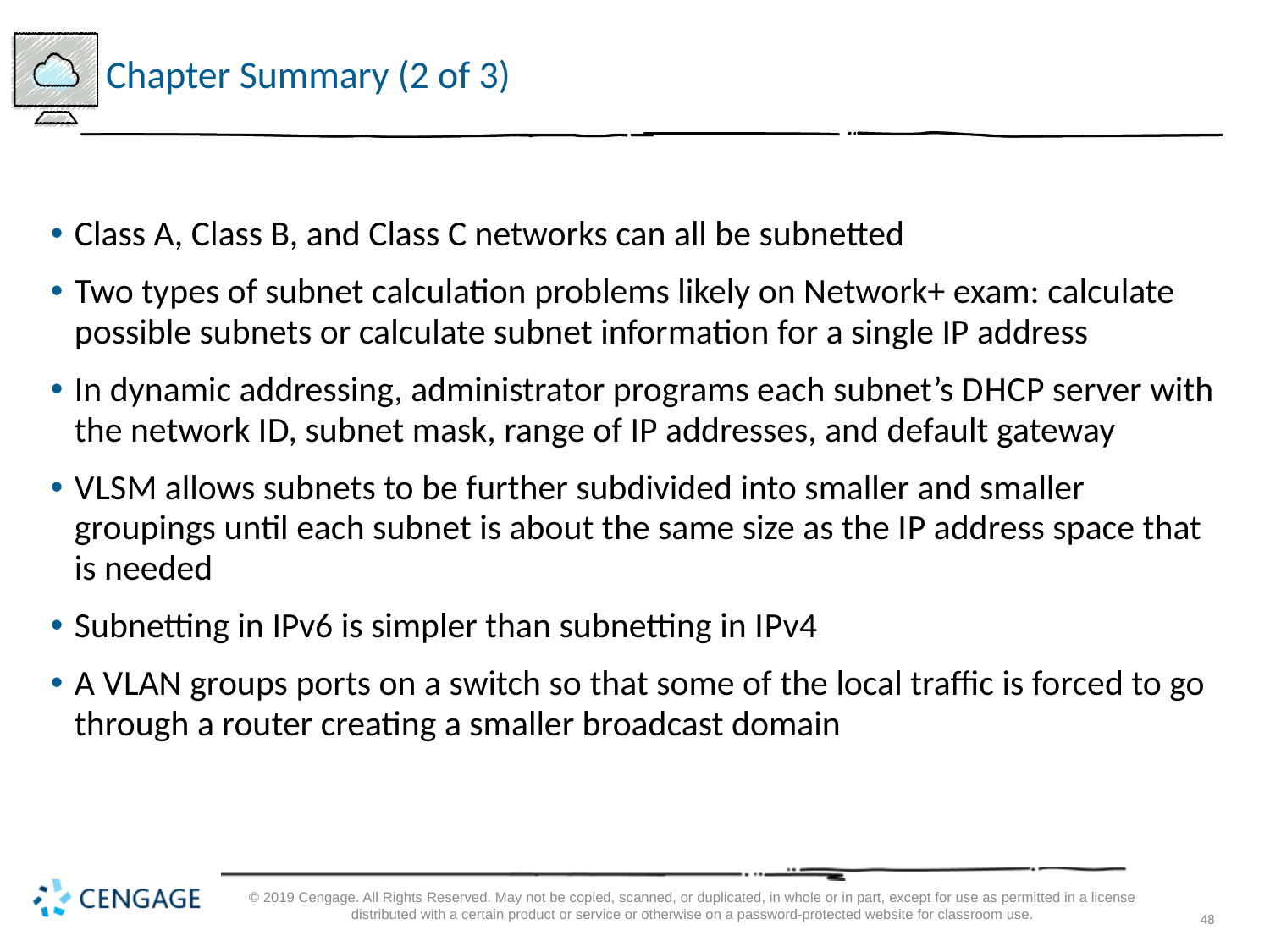

# Chapter Summary (2 of 3)
Class A, Class B, and Class C networks can all be subnetted
Two types of subnet calculation problems likely on Network+ exam: calculate possible subnets or calculate subnet information for a single IP address
In dynamic addressing, administrator programs each subnet’s D H C P server with the network I D, subnet mask, range of IP addresses, and default gateway
V L S M allows subnets to be further subdivided into smaller and smaller groupings until each subnet is about the same size as the I P address space that is needed
Subnetting in IPv6 is simpler than subnetting in I P v 4
A V LAN groups ports on a switch so that some of the local traffic is forced to go through a router creating a smaller broadcast domain
© 2019 Cengage. All Rights Reserved. May not be copied, scanned, or duplicated, in whole or in part, except for use as permitted in a license distributed with a certain product or service or otherwise on a password-protected website for classroom use.